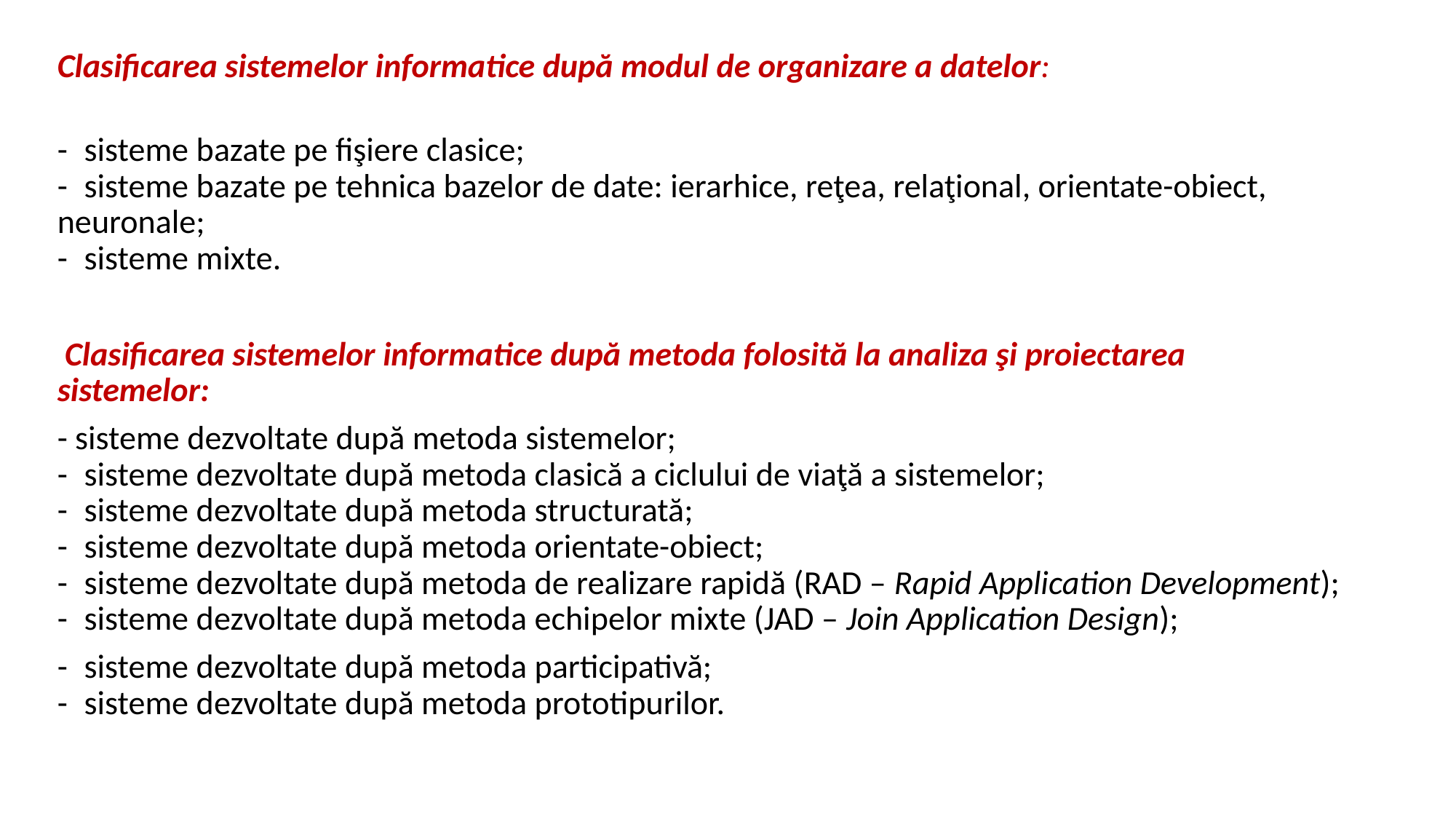

Clasificarea sistemelor informatice după modul de organizare a datelor:
- sisteme bazate pe fişiere clasice;
- sisteme bazate pe tehnica bazelor de date: ierarhice, reţea, relaţional, orientate-obiect, neuronale;
- sisteme mixte.

 Clasificarea sistemelor informatice după metoda folosită la analiza şi proiectarea sistemelor:
- sisteme dezvoltate după metoda sistemelor;
- sisteme dezvoltate după metoda clasică a ciclului de viaţă a sistemelor;
- sisteme dezvoltate după metoda structurată;
- sisteme dezvoltate după metoda orientate-obiect;
- sisteme dezvoltate după metoda de realizare rapidă (RAD – Rapid Application Development);
- sisteme dezvoltate după metoda echipelor mixte (JAD – Join Application Design);
- sisteme dezvoltate după metoda participativă;
- sisteme dezvoltate după metoda prototipurilor.